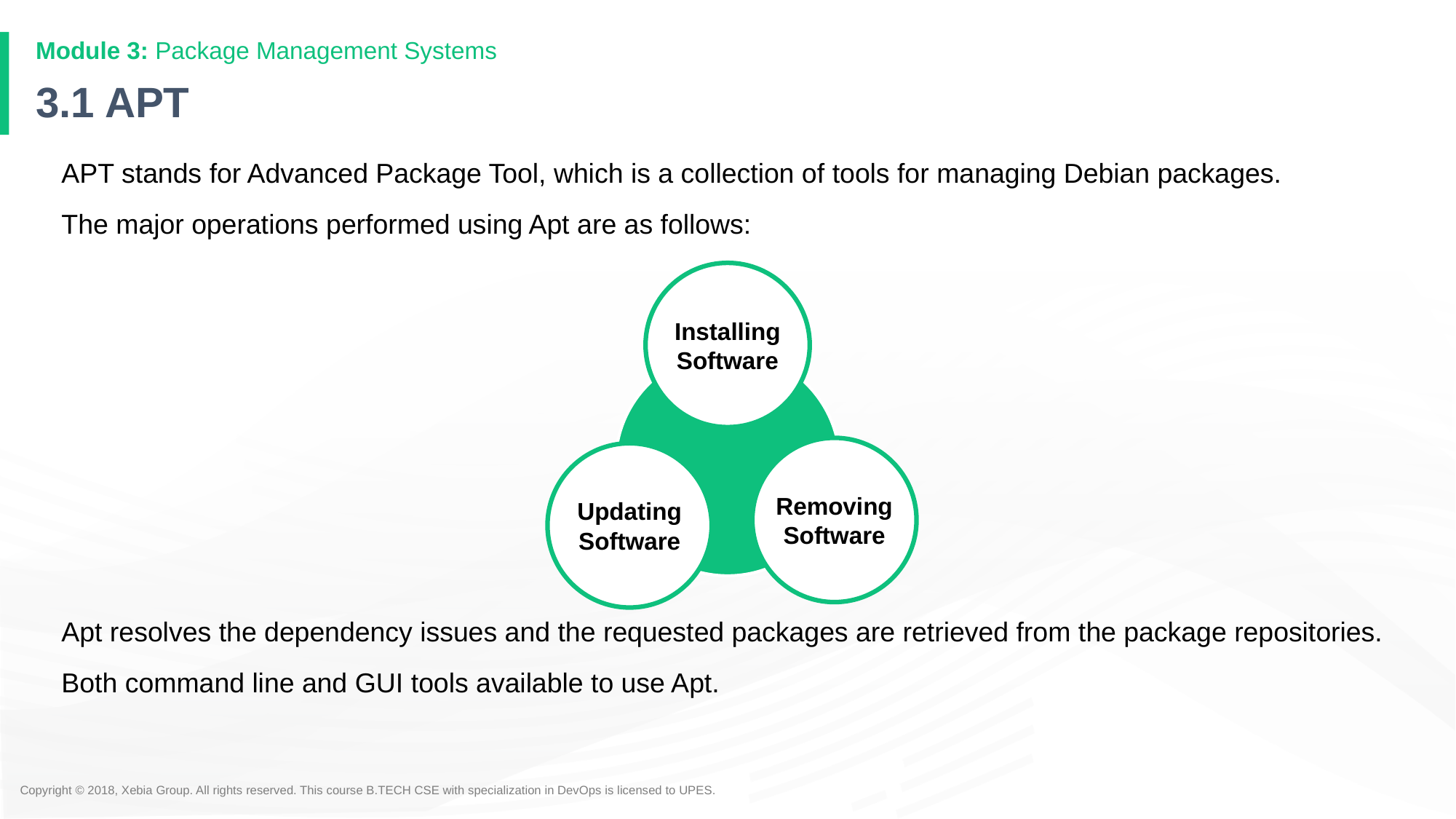

# 3.1 APT
APT stands for Advanced Package Tool, which is a collection of tools for managing Debian packages.
The major operations performed using Apt are as follows:

Apt resolves the dependency issues and the requested packages are retrieved from the package repositories.
Both command line and GUI tools available to use Apt.
Installing Software

Removing Software
Updating Software